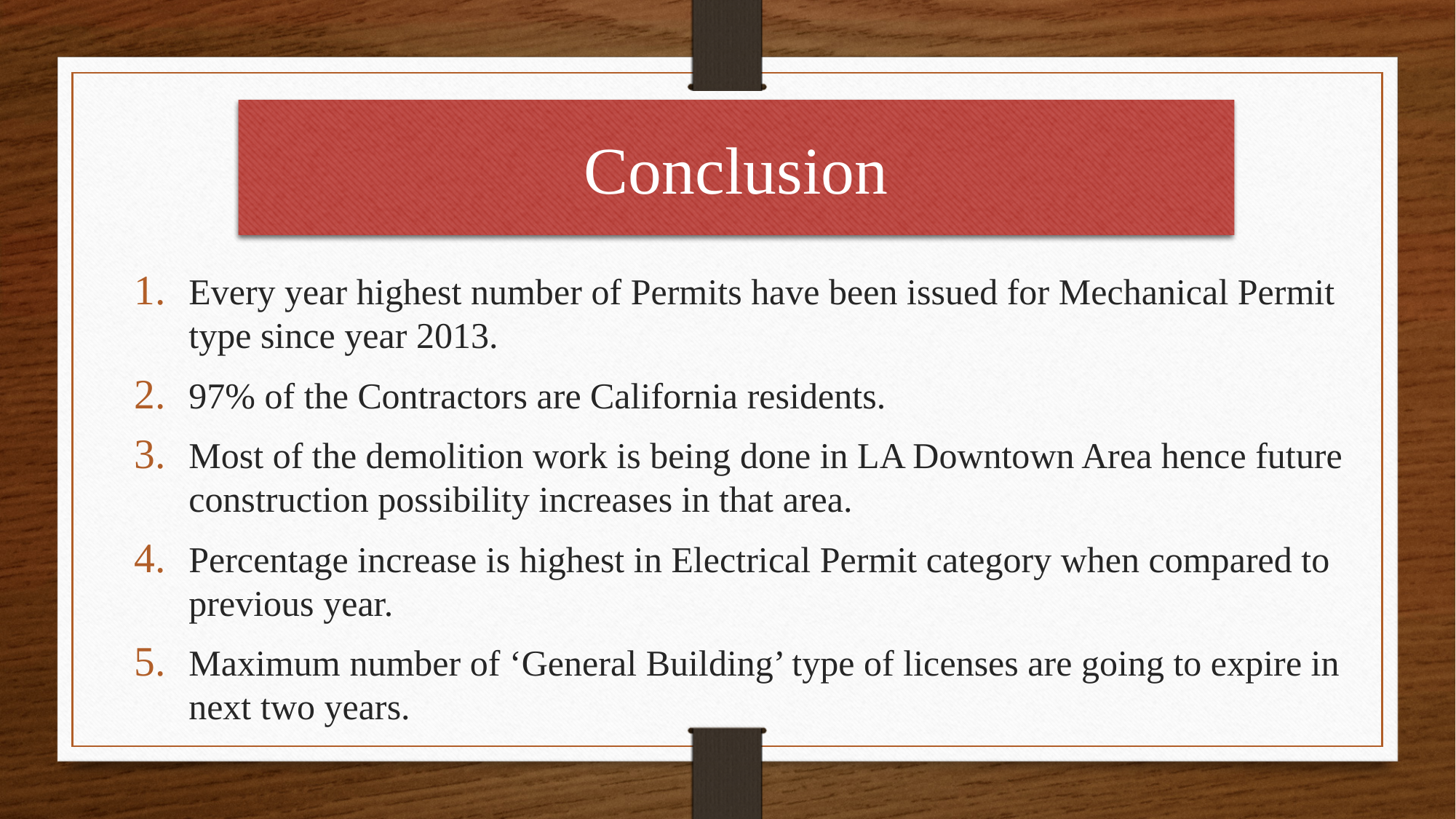

Conclusion

Every year highest number of Permits have been issued for Mechanical Permit type since year 2013.
97% of the Contractors are California residents.
Most of the demolition work is being done in LA Downtown Area hence future construction possibility increases in that area.
Percentage increase is highest in Electrical Permit category when compared to previous year.
Maximum number of ‘General Building’ type of licenses are going to expire in next two years.